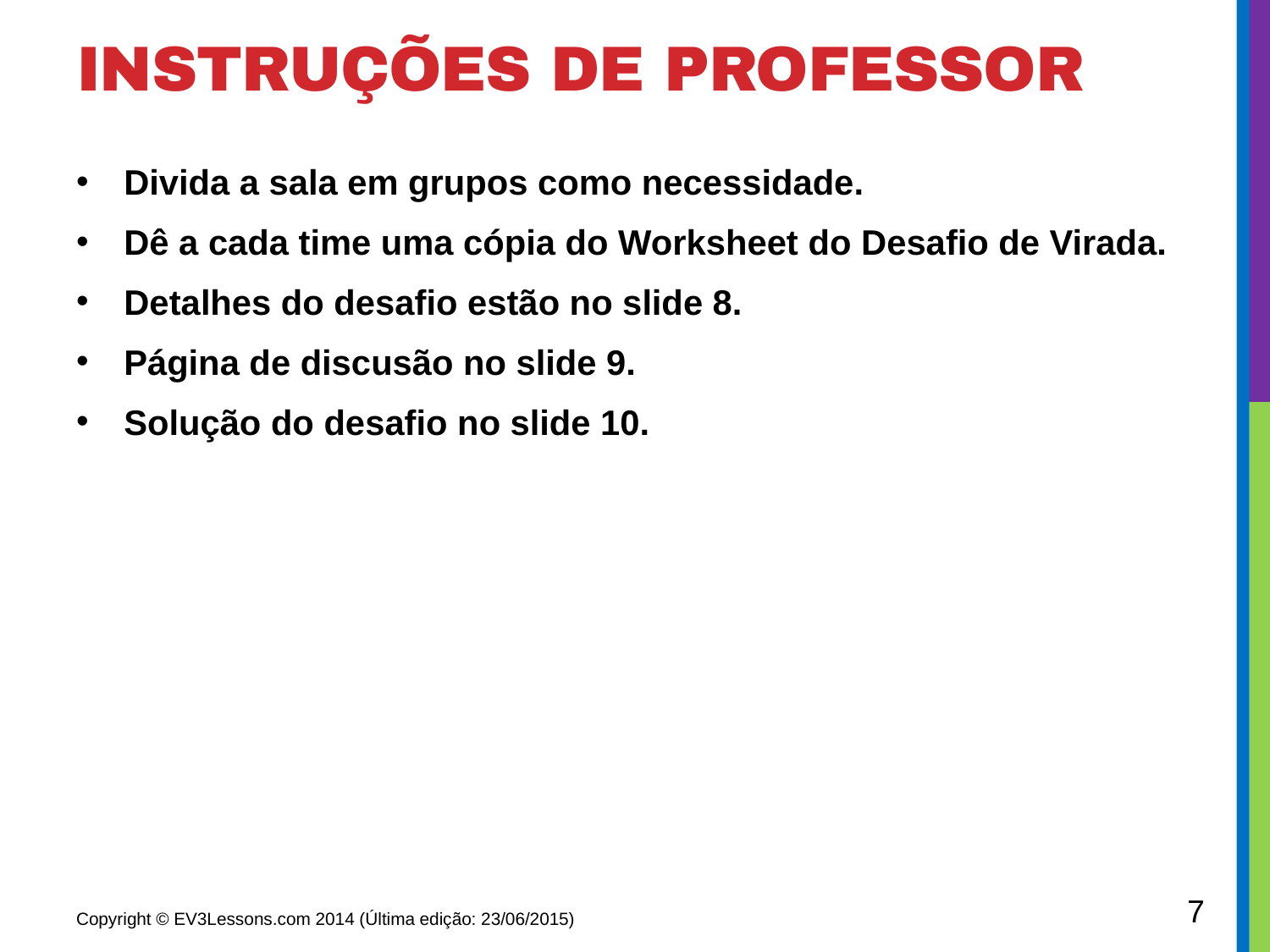

# Instruções de professor
Divida a sala em grupos como necessidade.
Dê a cada time uma cópia do Worksheet do Desafio de Virada.
Detalhes do desafio estão no slide 8.
Página de discusão no slide 9.
Solução do desafio no slide 10.
7
Copyright © EV3Lessons.com 2014 (Última edição: 23/06/2015)